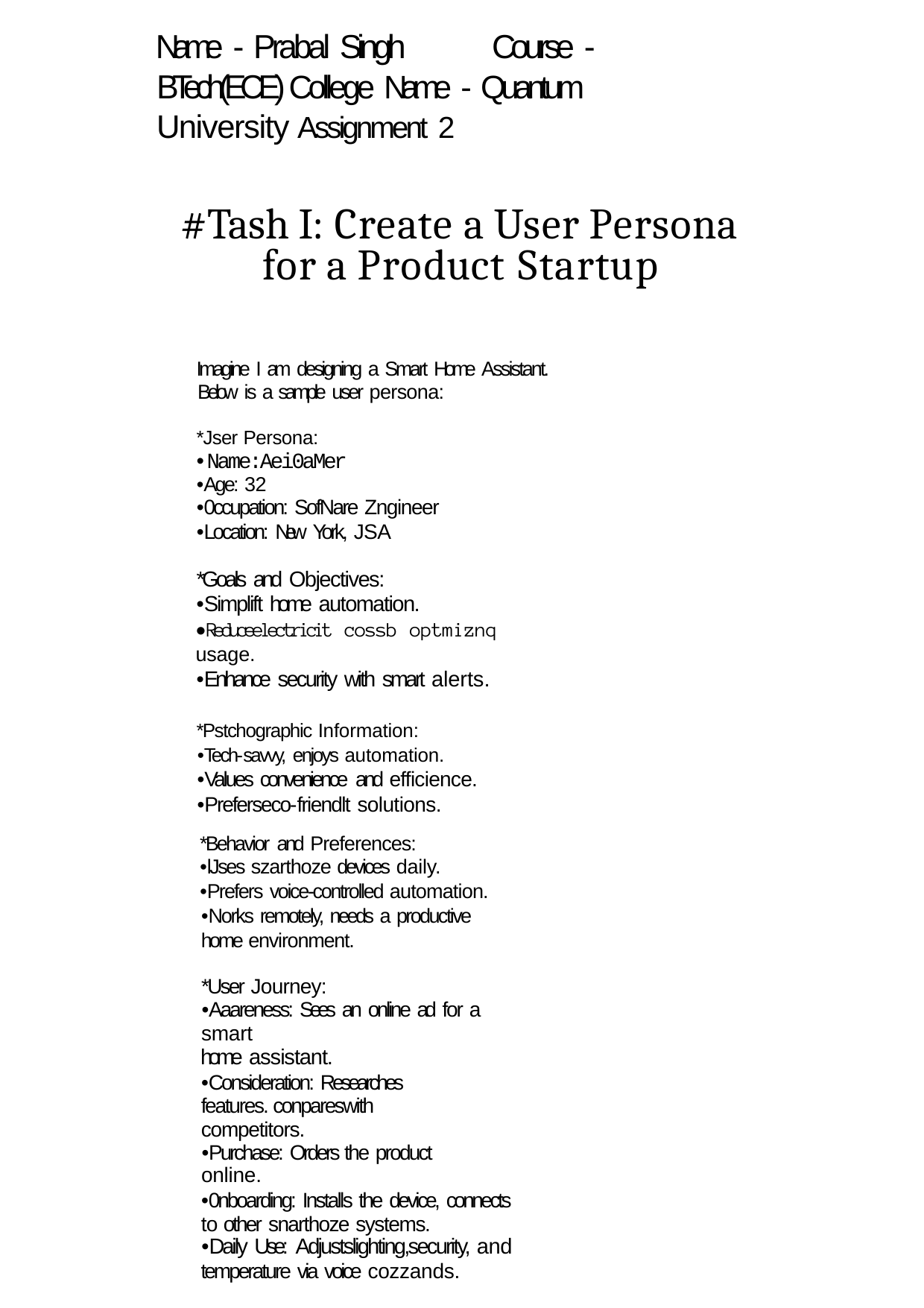

Name - Prabal Singh	Course - BTech(ECE) College Name - Quantum University Assignment 2
# #Tash I: Create a User Persona for a Product Startup
Imagine I am designing a Smart Home Assistant. Below is a sample user persona:
*Jser Persona:
•Name:Aei0aMer
•Age: 32
•0ccupation: SofNare Zngineer
•Location: New York, JSA
*Goals and Objectives:
•Simplift home automation.
•Reduceelectricit cossb optmiznq
usage.
•Enhance security with smart alerts.

*Pstchographic Information:
•Tech-savvy, enjoys automation.
•Values convenience and efficience.
•Preferseco-friendlt solutions.
*Behavior and Preferences:
•lJses szarthoze devices daily.
•Prefers voice-controlled automation.
•Norks remotely, needs a productive home environment.
*User Journey:
•Aaareness: Sees an online ad for a smart
home assistant.
•Consideration: Researches features. conpareswith competitors.
•Purchase: Orders the product online.
•0nboarding: Installs the device, connects to other snarthoze systems.
•Daily Use: Adjustslighting,security, and
temperature via voice cozzands.